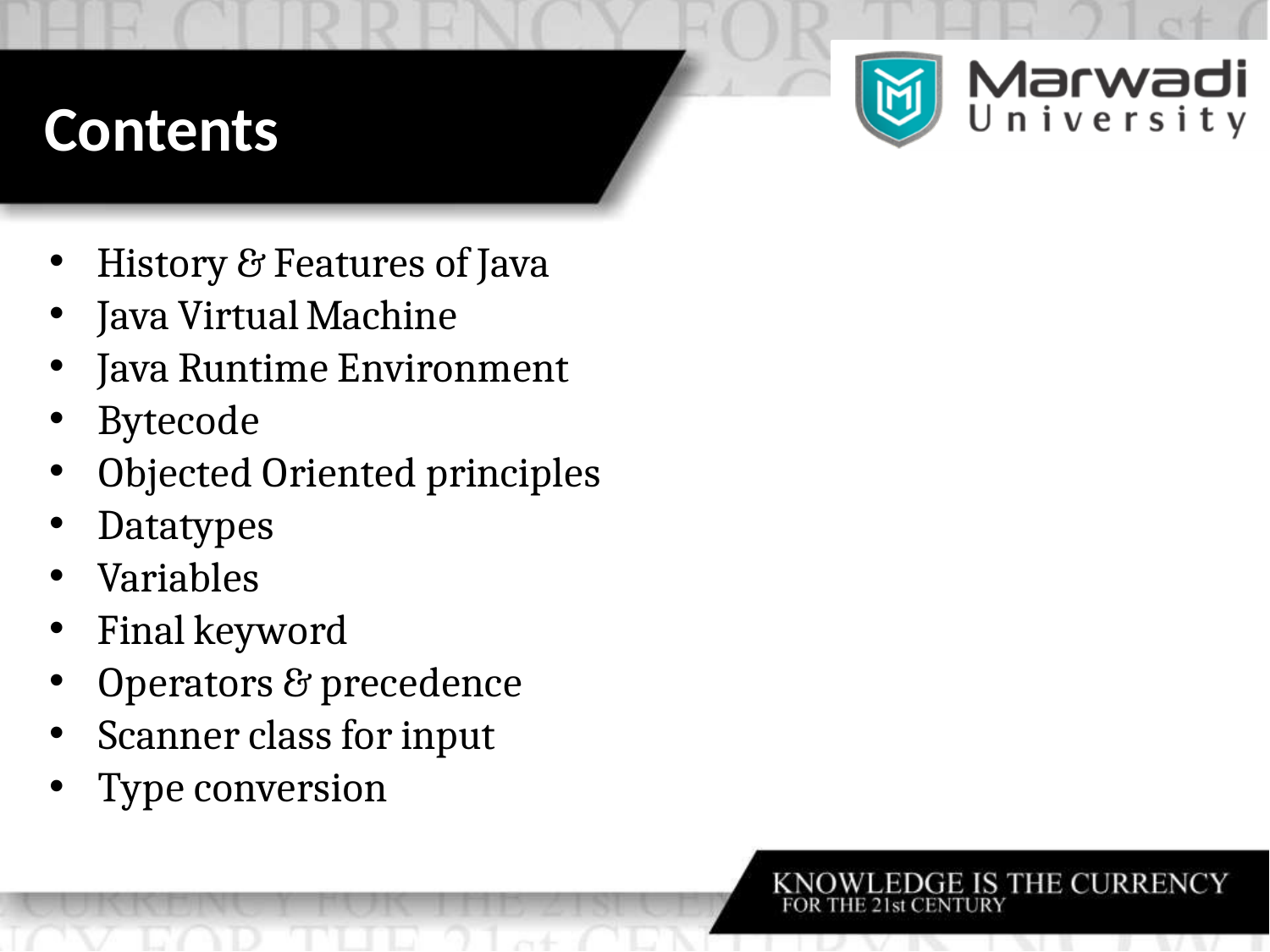

# Contents
History & Features of Java
Java Virtual Machine
Java Runtime Environment
Bytecode
Objected Oriented principles
Datatypes
Variables
Final keyword
Operators & precedence
Scanner class for input
Type conversion